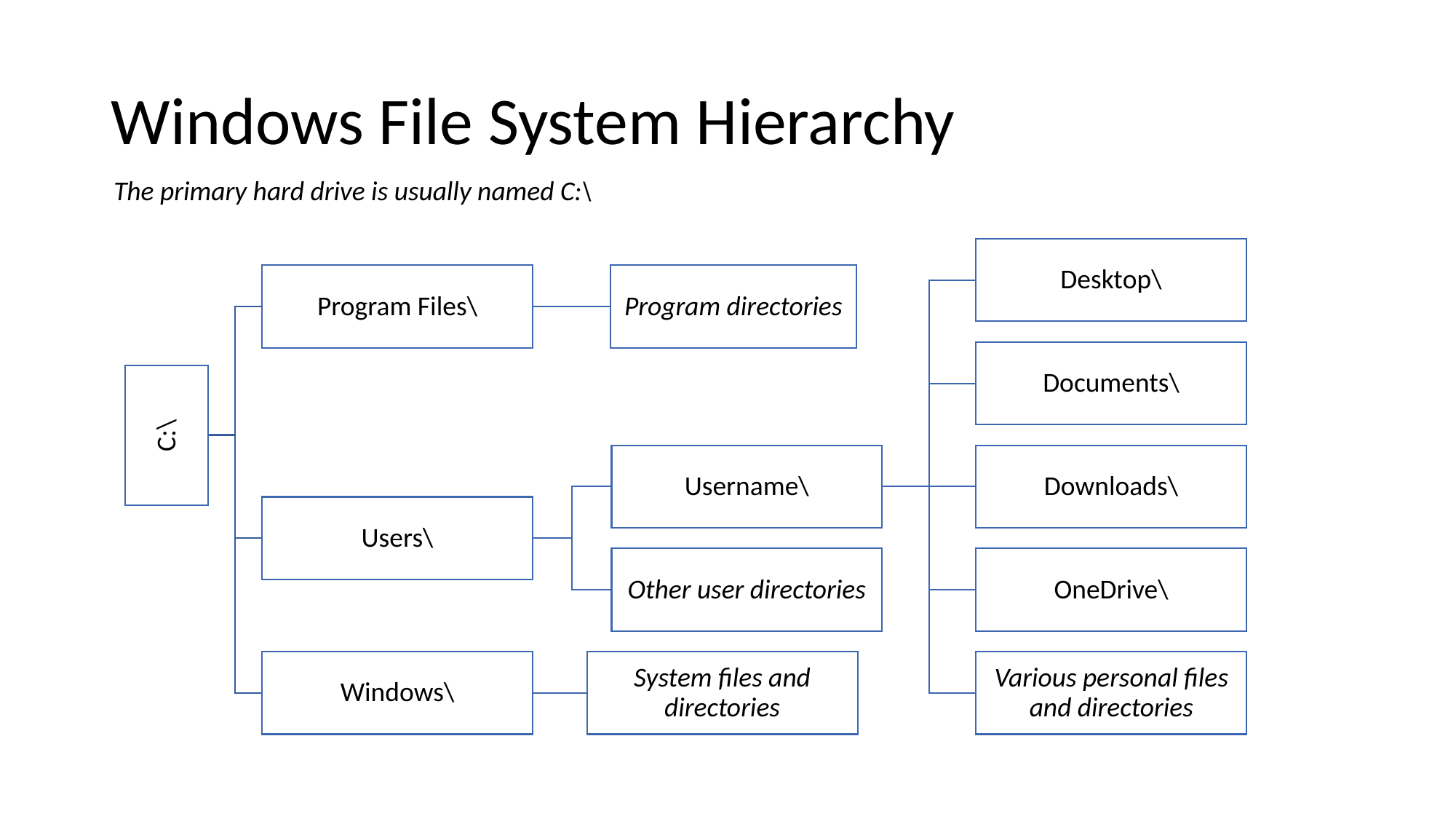

# Windows File System Hierarchy

C:\
Program Files\
Program directories
Users\
Username\
Desktop\
Documents\
Downloads\
OneDrive\
Various personal files and directories
Other user directories
Windows\
System files and directories
The primary hard drive is usually named C:\